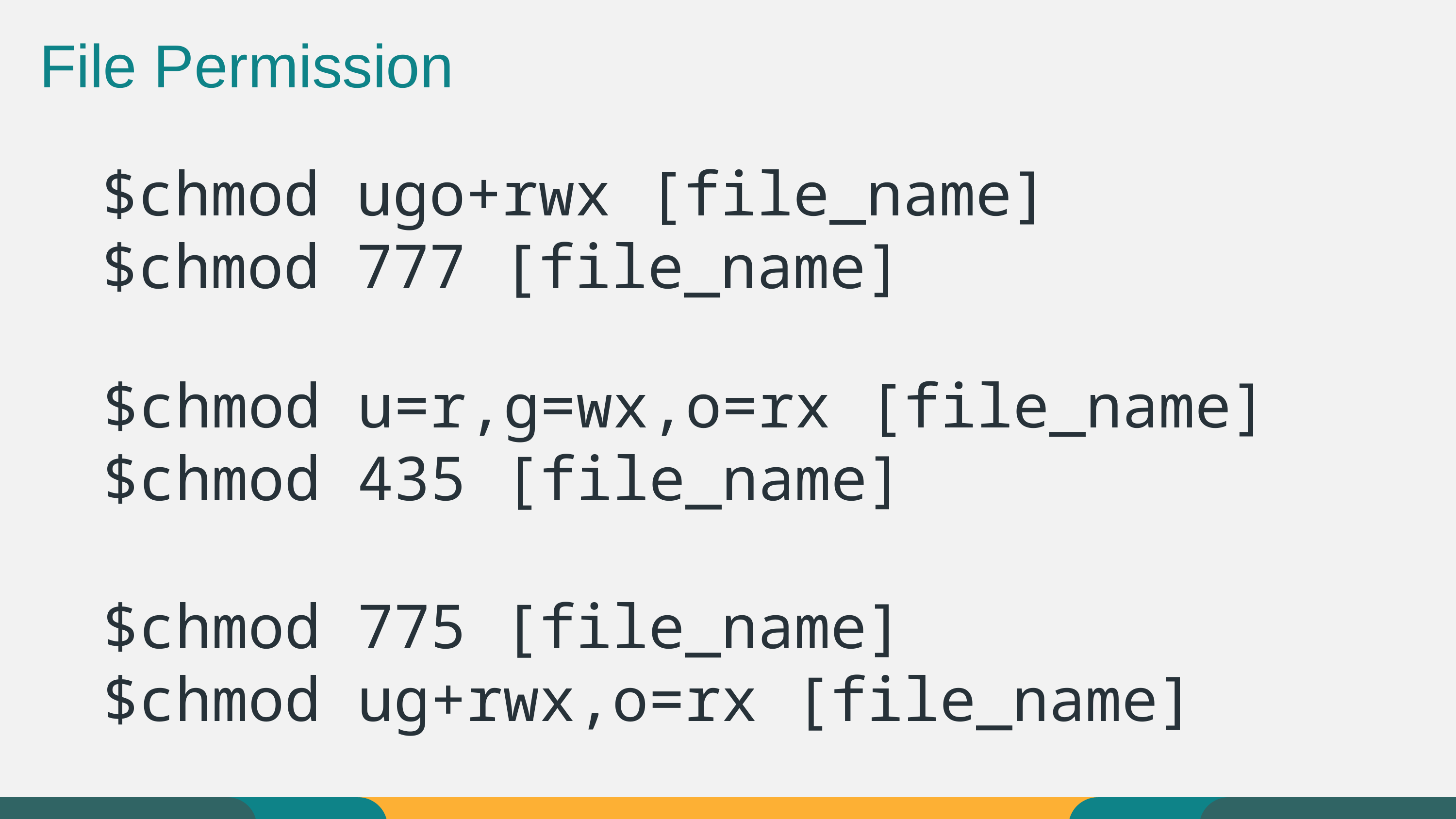

File Permission
$chmod ugo+rwx [file_name]
$chmod 777 [file_name]
$chmod u=r,g=wx,o=rx [file_name]
$chmod 435 [file_name]
$chmod 775 [file_name]
$chmod ug+rwx,o=rx [file_name]